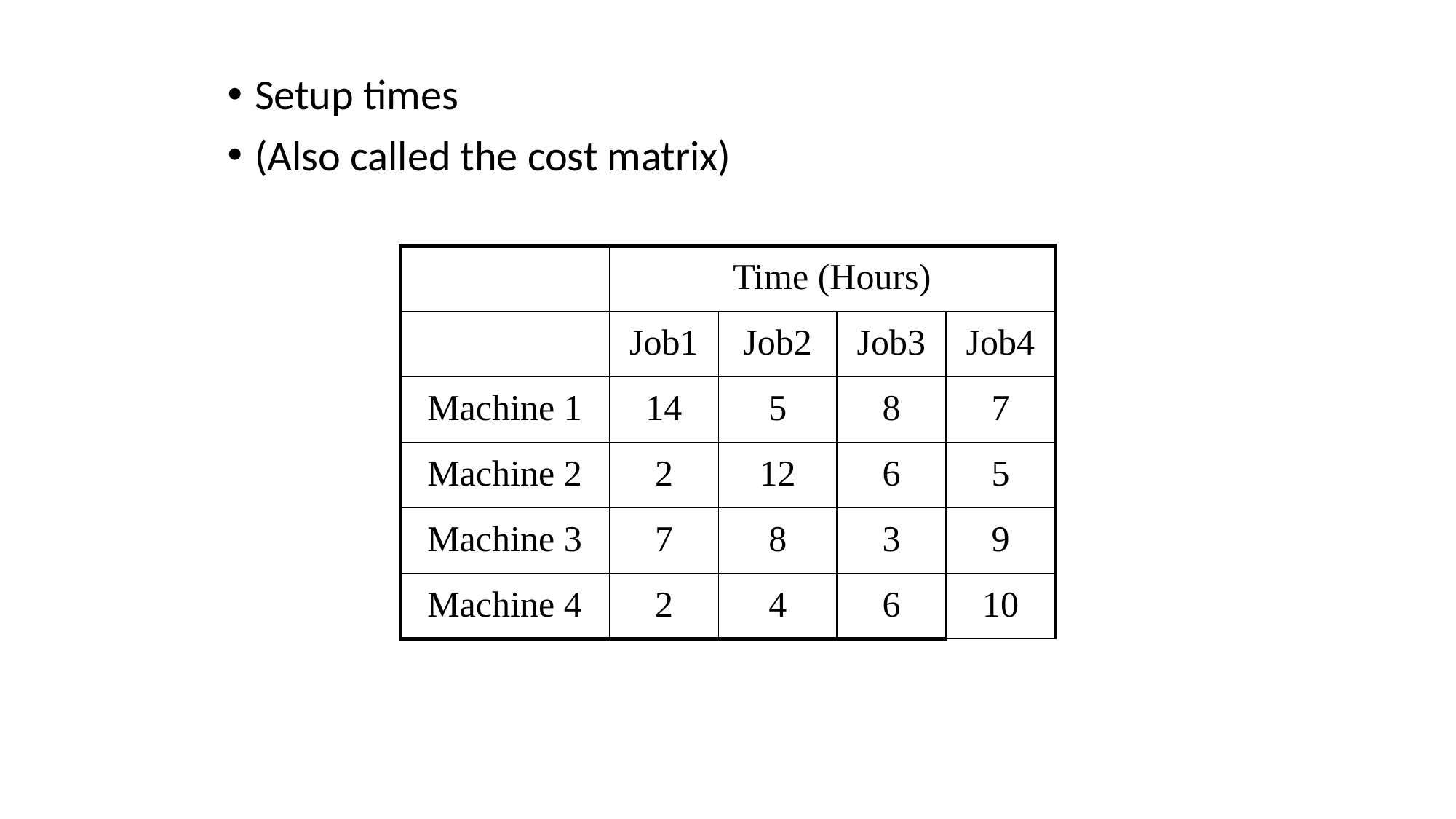

Setup times
(Also called the cost matrix)
|  | Time (Hours) |  |  |  |
| --- | --- | --- | --- | --- |
|  | Job1 | Job2 | Job3 | Job4 |
| Machine 1 | 14 | 5 | 8 | 7 |
| Machine 2 | 2 | 12 | 6 | 5 |
| Machine 3 | 7 | 8 | 3 | 9 |
| Machine 4 | 2 | 4 | 6 | 10 |